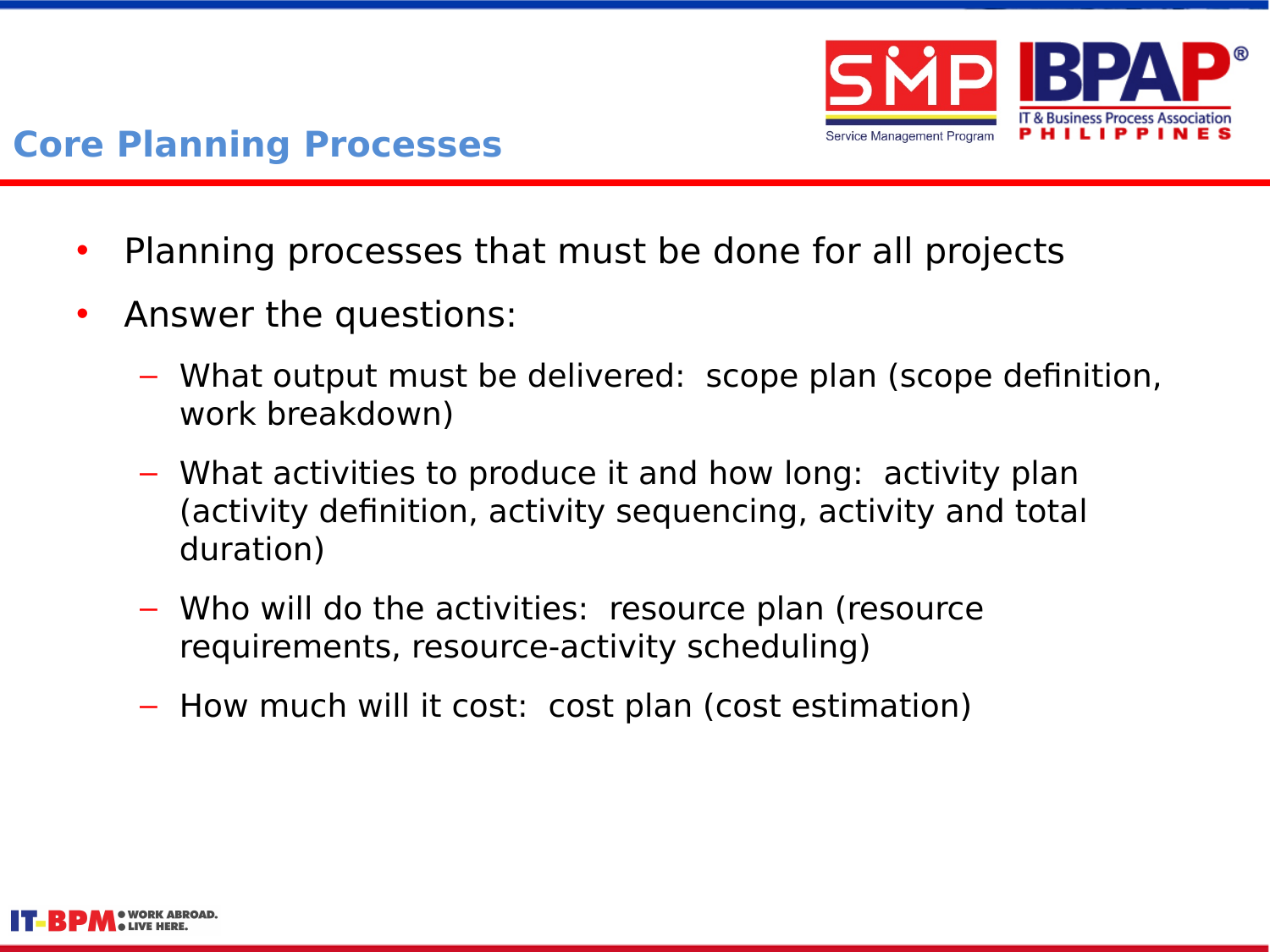

# Core Planning Processes
Planning processes that must be done for all projects
Answer the questions:
What output must be delivered:  scope plan (scope definition, work breakdown)
What activities to produce it and how long:  activity plan (activity definition, activity sequencing, activity and total duration)
Who will do the activities:  resource plan (resource requirements, resource-activity scheduling)
How much will it cost:  cost plan (cost estimation)